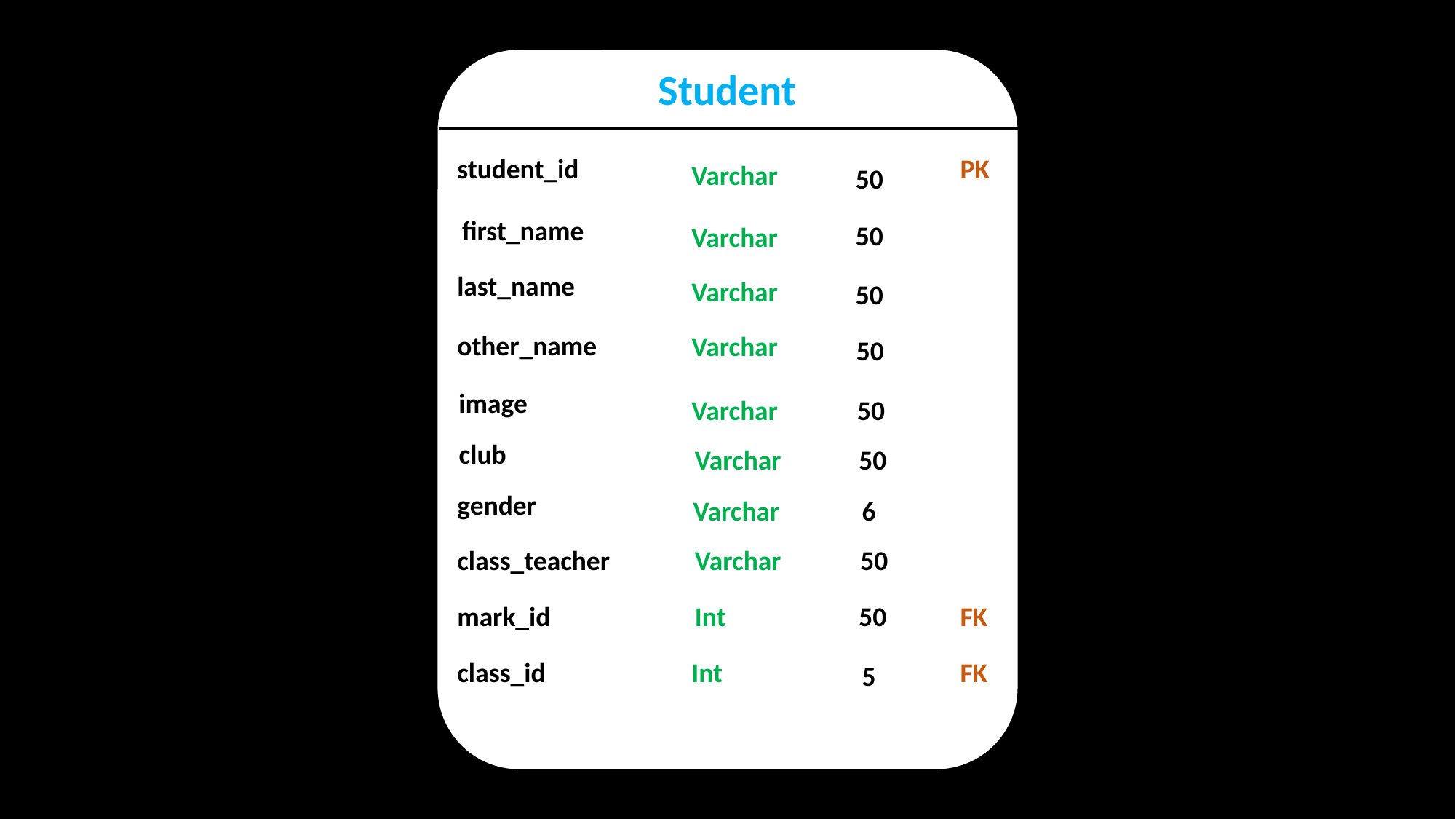

Student
student_id
PK
first_name
last_name
other_name
image
club
gender
class_teacher
mark_id
FK
class_id
FK
Varchar
50
50
Varchar
Varchar
50
Varchar
50
Varchar
50
Varchar
50
Varchar
6
Varchar
50
50
Int
Int
5